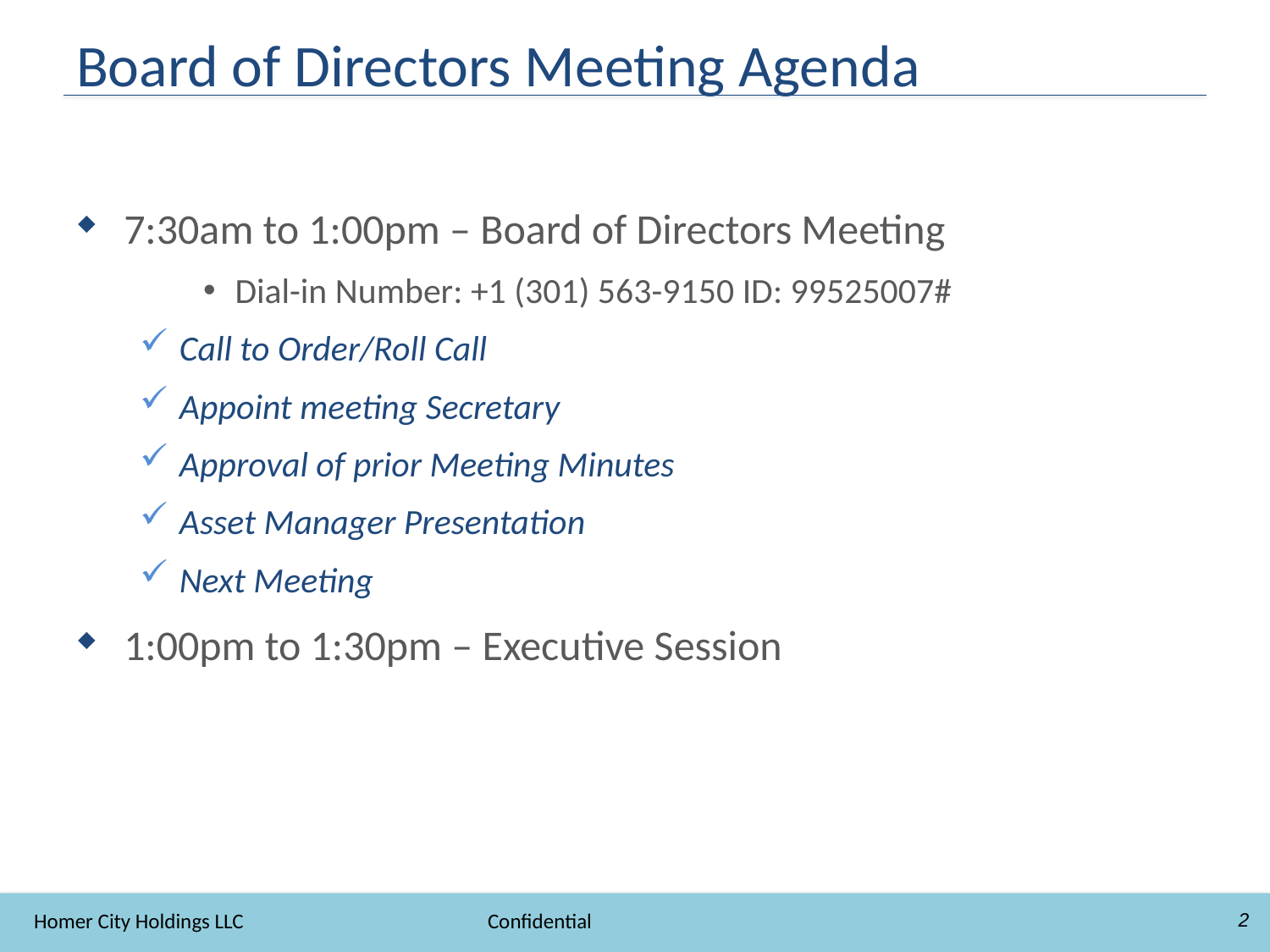

# Board of Directors Meeting Agenda
7:30am to 1:00pm – Board of Directors Meeting
Dial-in Number: +1 (301) 563-9150 ID: 99525007#
Call to Order/Roll Call
Appoint meeting Secretary
Approval of prior Meeting Minutes
Asset Manager Presentation
Next Meeting
1:00pm to 1:30pm – Executive Session